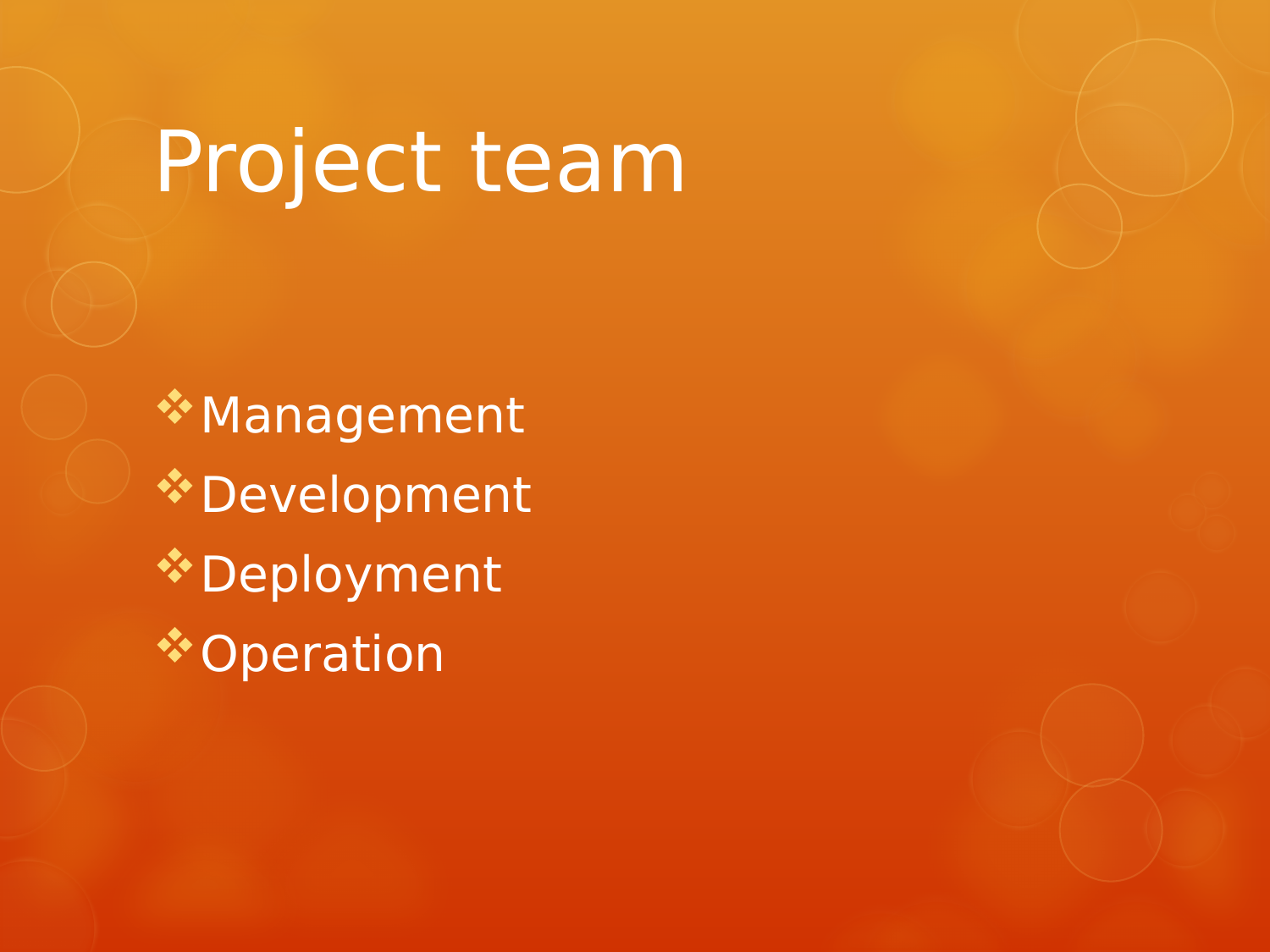

# Project team
Management
Development
Deployment
Operation